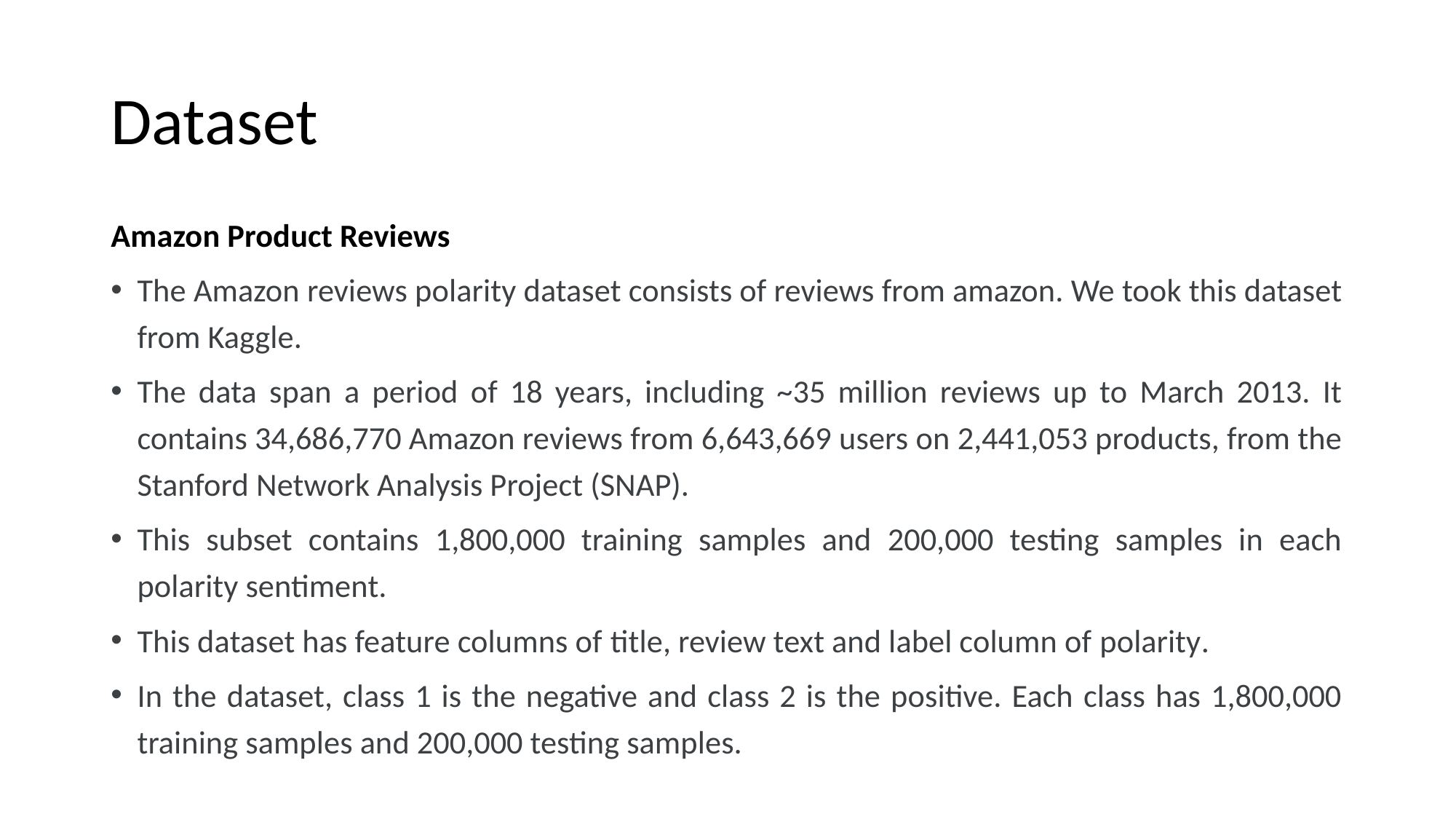

# Dataset
Amazon Product Reviews
The Amazon reviews polarity dataset consists of reviews from amazon. We took this dataset from Kaggle.
The data span a period of 18 years, including ~35 million reviews up to March 2013. It contains 34,686,770 Amazon reviews from 6,643,669 users on 2,441,053 products, from the Stanford Network Analysis Project (SNAP).
This subset contains 1,800,000 training samples and 200,000 testing samples in each polarity sentiment.
This dataset has feature columns of title, review text and label column of polarity.
In the dataset, class 1 is the negative and class 2 is the positive. Each class has 1,800,000 training samples and 200,000 testing samples.